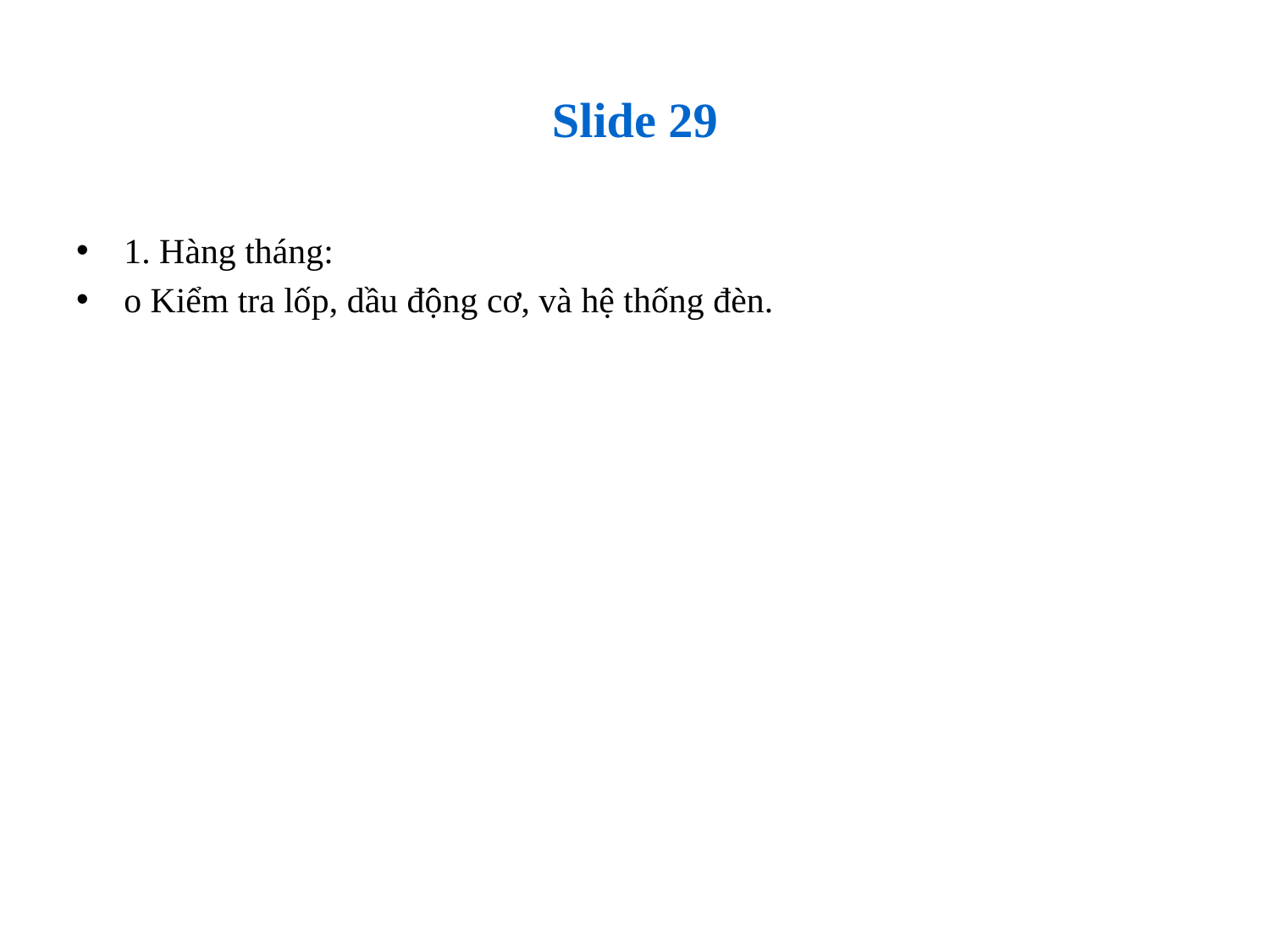

# Slide 29
1. Hàng tháng:
o Kiểm tra lốp, dầu động cơ, và hệ thống đèn.